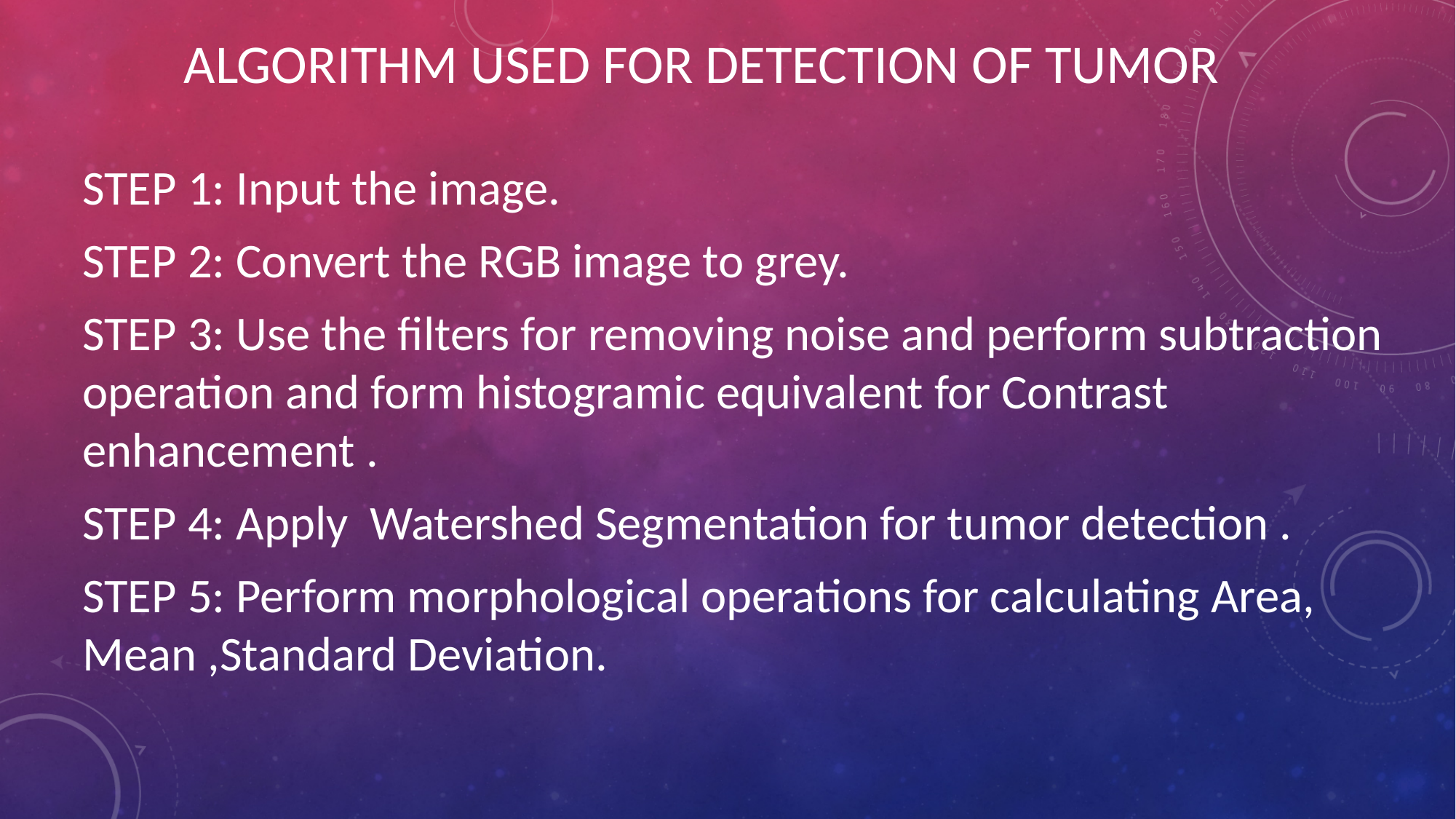

ALGORITHM USED FOR DETECTION OF TUMOR
STEP 1: Input the image.

STEP 2: Convert the RGB image to grey.

STEP 3: Use the filters for removing noise and perform subtraction operation and form histogramic equivalent for Contrast enhancement .

STEP 4: Apply  Watershed Segmentation for tumor detection .

STEP 5: Perform morphological operations for calculating Area, Mean ,Standard Deviation.